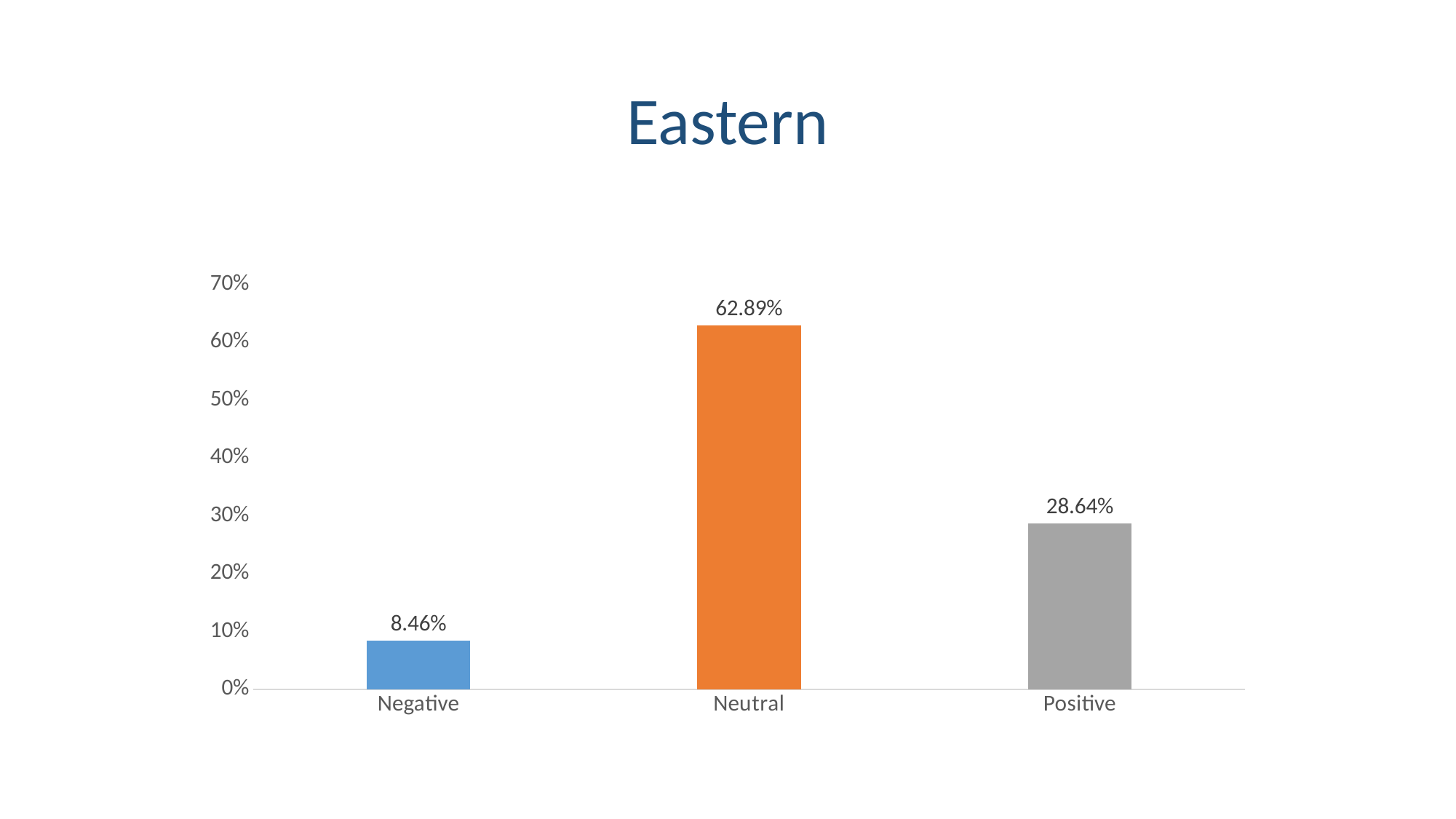

# Eastern

### Chart

| Category | Eastern Time Zone |
|---|---|
| Negative | 0.08464566929133858 |
| Neutral | 0.6289370078740157 |
| Positive | 0.28641732283464566 |